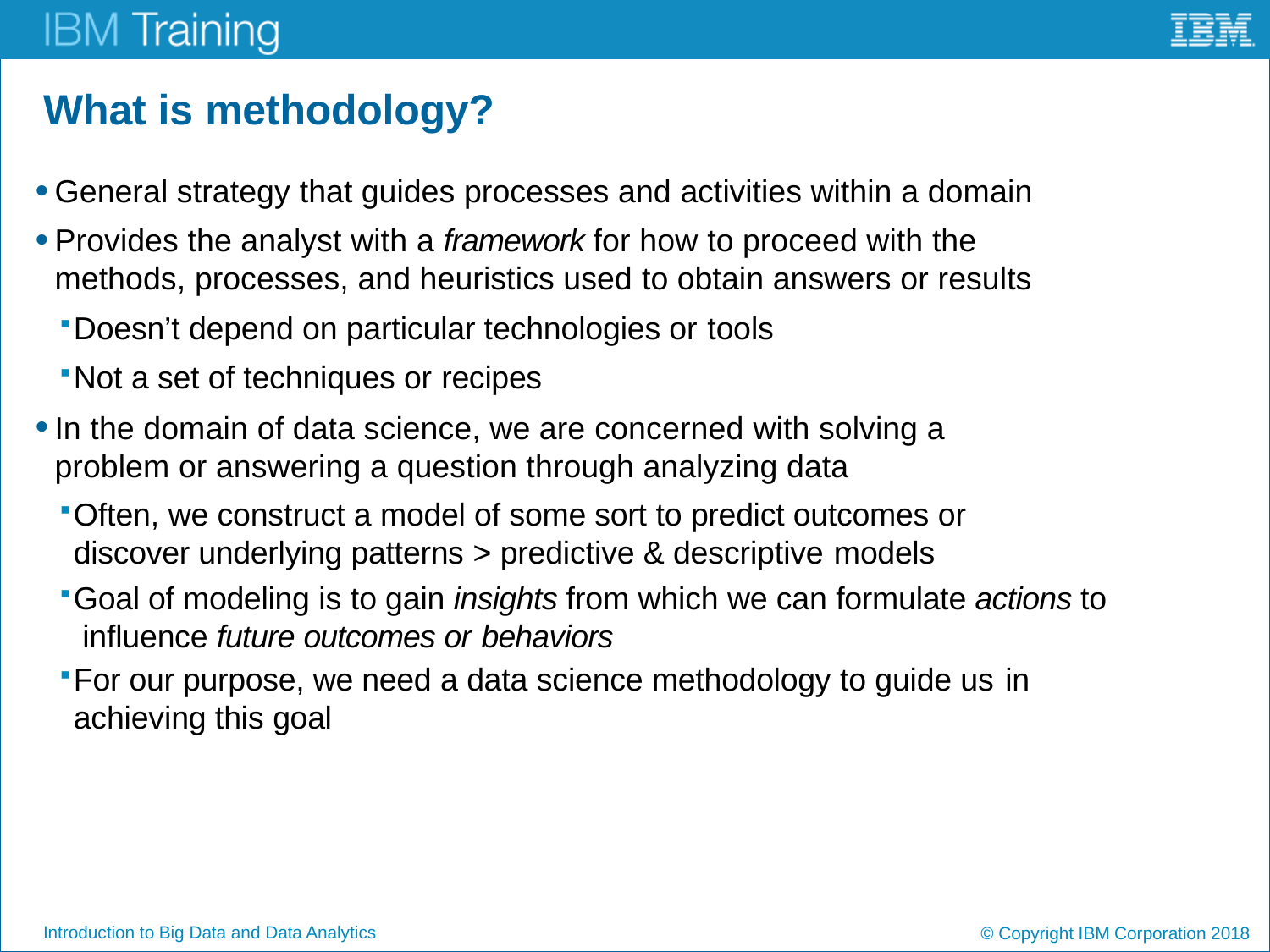

# What is methodology?
General strategy that guides processes and activities within a domain
Provides the analyst with a framework for how to proceed with the  methods, processes, and heuristics used to obtain answers or results
Doesn’t depend on particular technologies or tools
Not a set of techniques or recipes
In the domain of data science, we are concerned with solving a  problem or answering a question through analyzing data
Often, we construct a model of some sort to predict outcomes or discover underlying patterns > predictive & descriptive models
Goal of modeling is to gain insights from which we can formulate actions to  influence future outcomes or behaviors
For our purpose, we need a data science methodology to guide us in achieving this goal